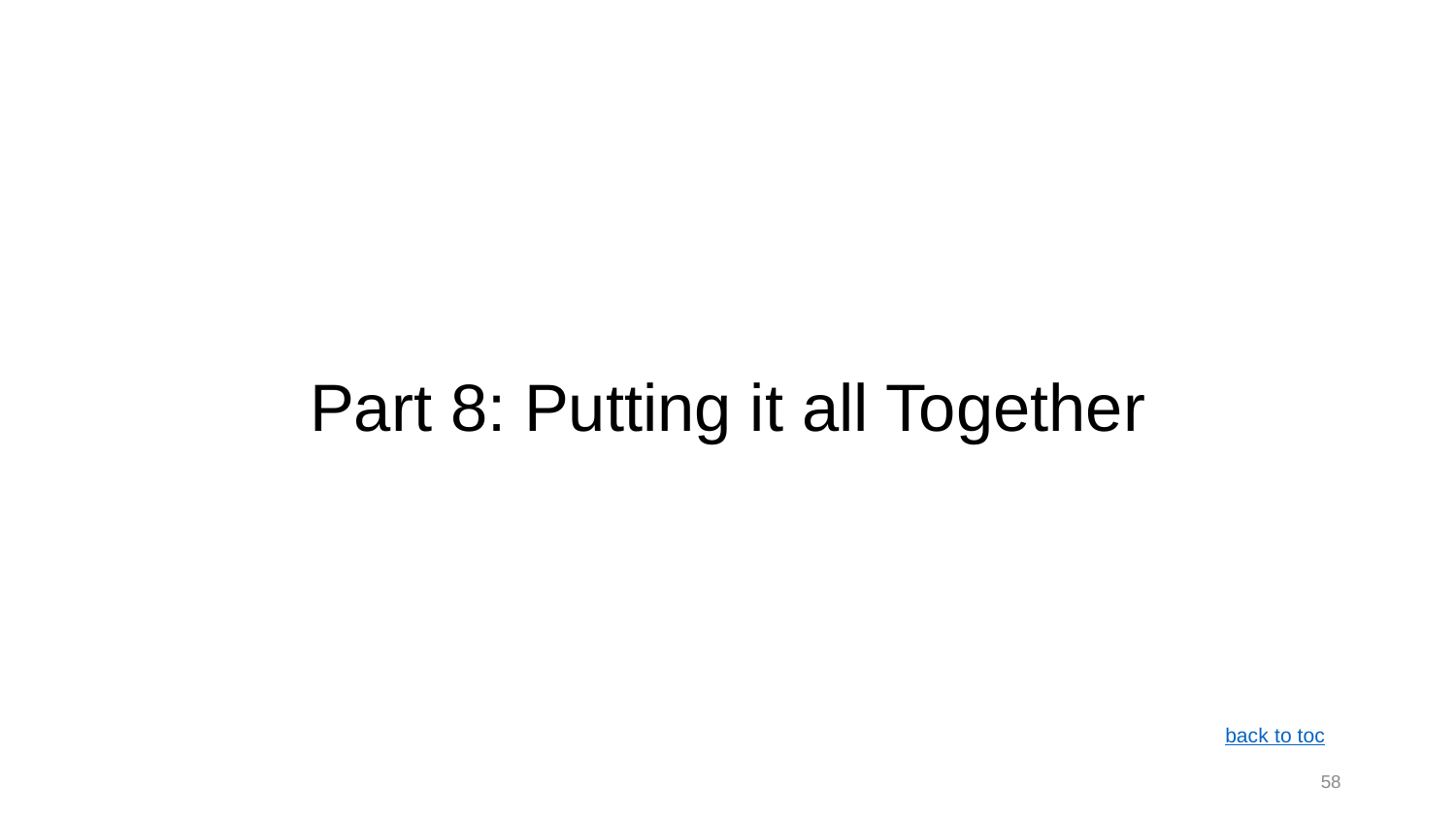

# Part 8: Putting it all Together
back to toc
58